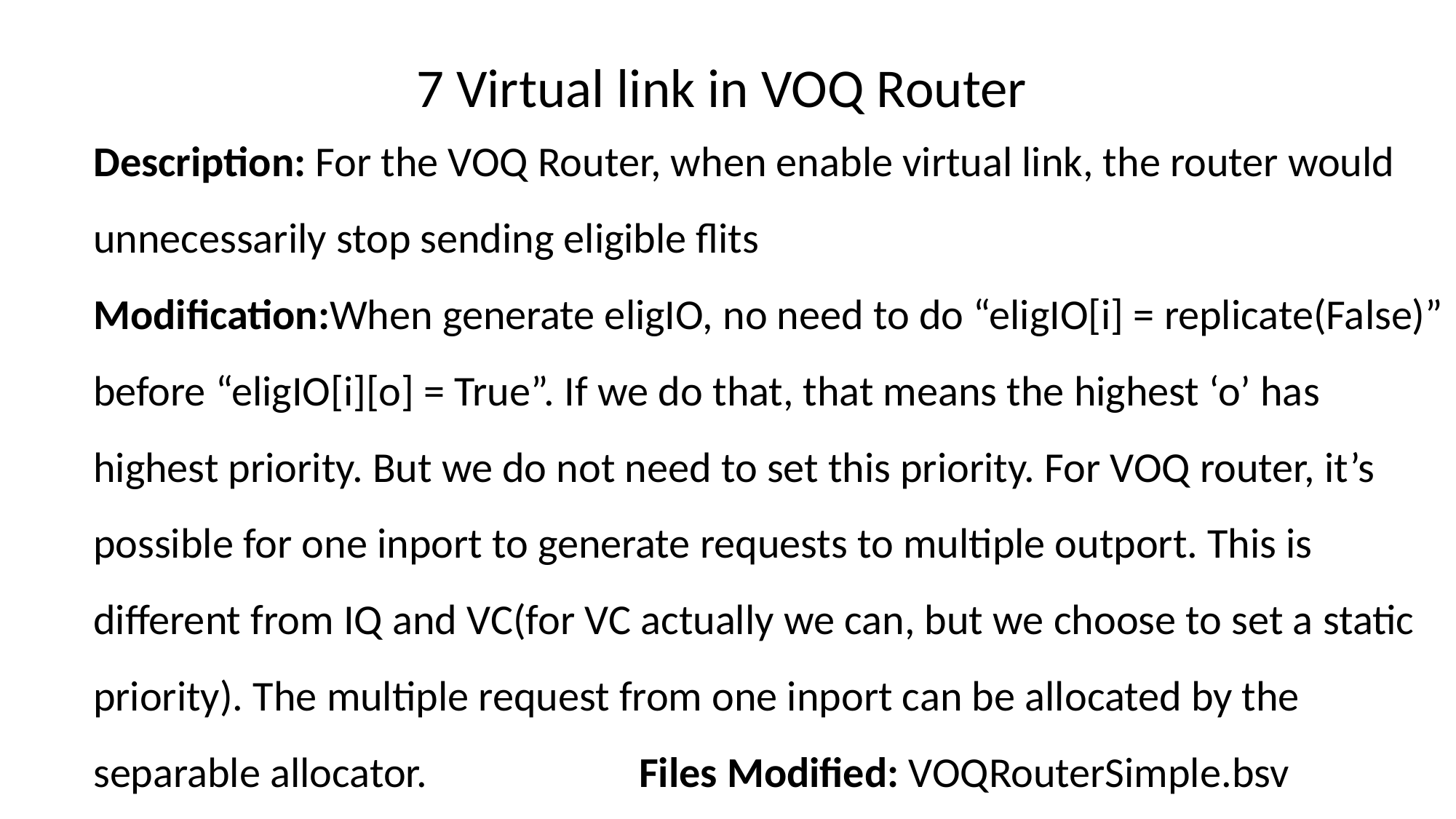

7 Virtual link in VOQ Router
Description: For the VOQ Router, when enable virtual link, the router would unnecessarily stop sending eligible flits
Modification:When generate eligIO, no need to do “eligIO[i] = replicate(False)” before “eligIO[i][o] = True”. If we do that, that means the highest ‘o’ has highest priority. But we do not need to set this priority. For VOQ router, it’s possible for one inport to generate requests to multiple outport. This is different from IQ and VC(for VC actually we can, but we choose to set a static priority). The multiple request from one inport can be allocated by the separable allocator. 		Files Modified: VOQRouterSimple.bsv